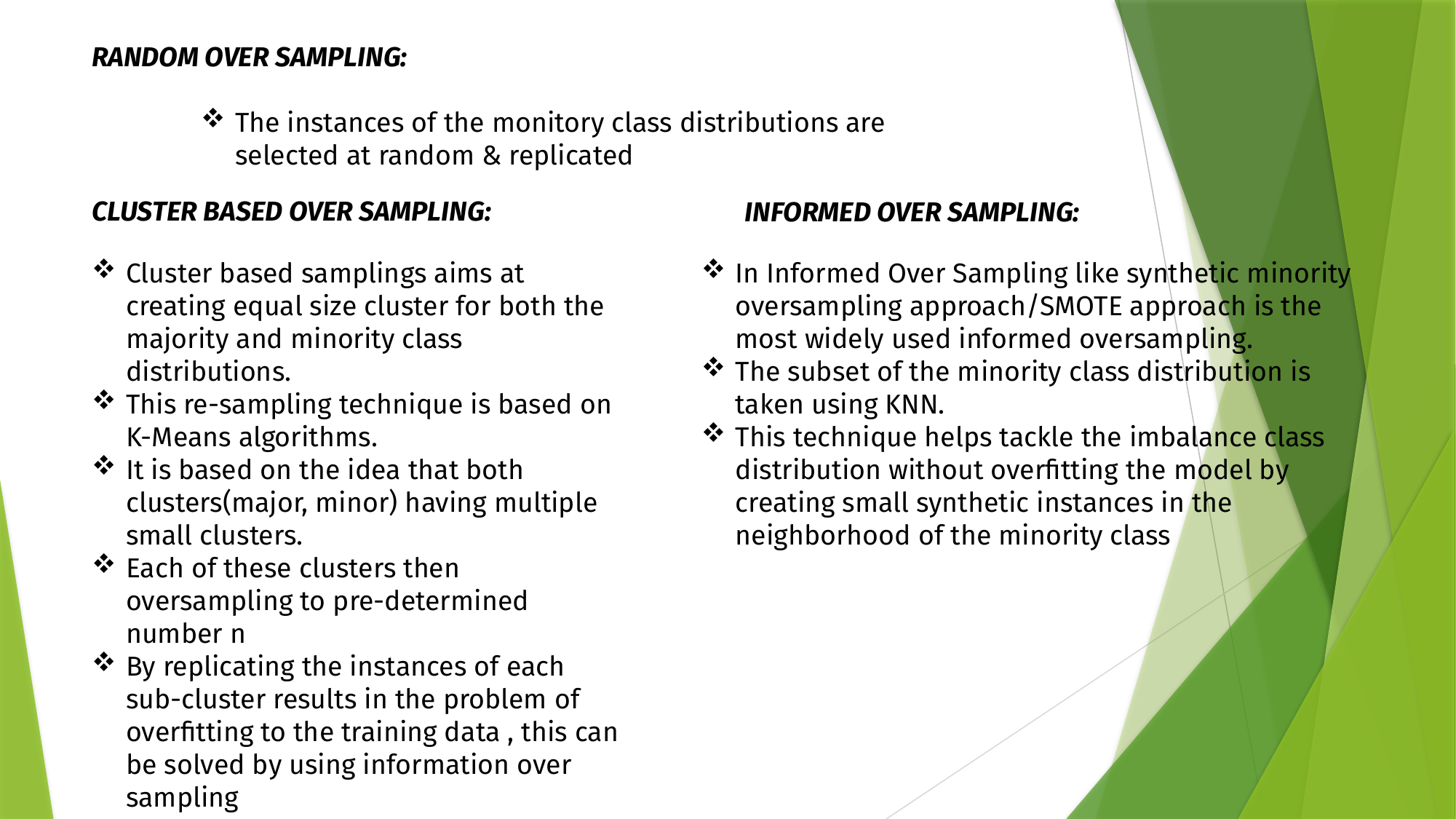

RANDOM OVER SAMPLING:

The instances of the monitory class distributions are selected at random & replicated

CLUSTER BASED OVER SAMPLING:
INFORMED OVER SAMPLING:
Cluster based samplings aims at creating equal size cluster for both the majority and minority class distributions.
This re-sampling technique is based on K-Means algorithms.
It is based on the idea that both clusters(major, minor) having multiple small clusters.
Each of these clusters then oversampling to pre-determined number n
By replicating the instances of each sub-cluster results in the problem of overfitting to the training data , this can be solved by using information over sampling
In Informed Over Sampling like synthetic minority oversampling approach/SMOTE approach is the most widely used informed oversampling.
The subset of the minority class distribution is taken using KNN.
This technique helps tackle the imbalance class distribution without overfitting the model by creating small synthetic instances in the neighborhood of the minority class